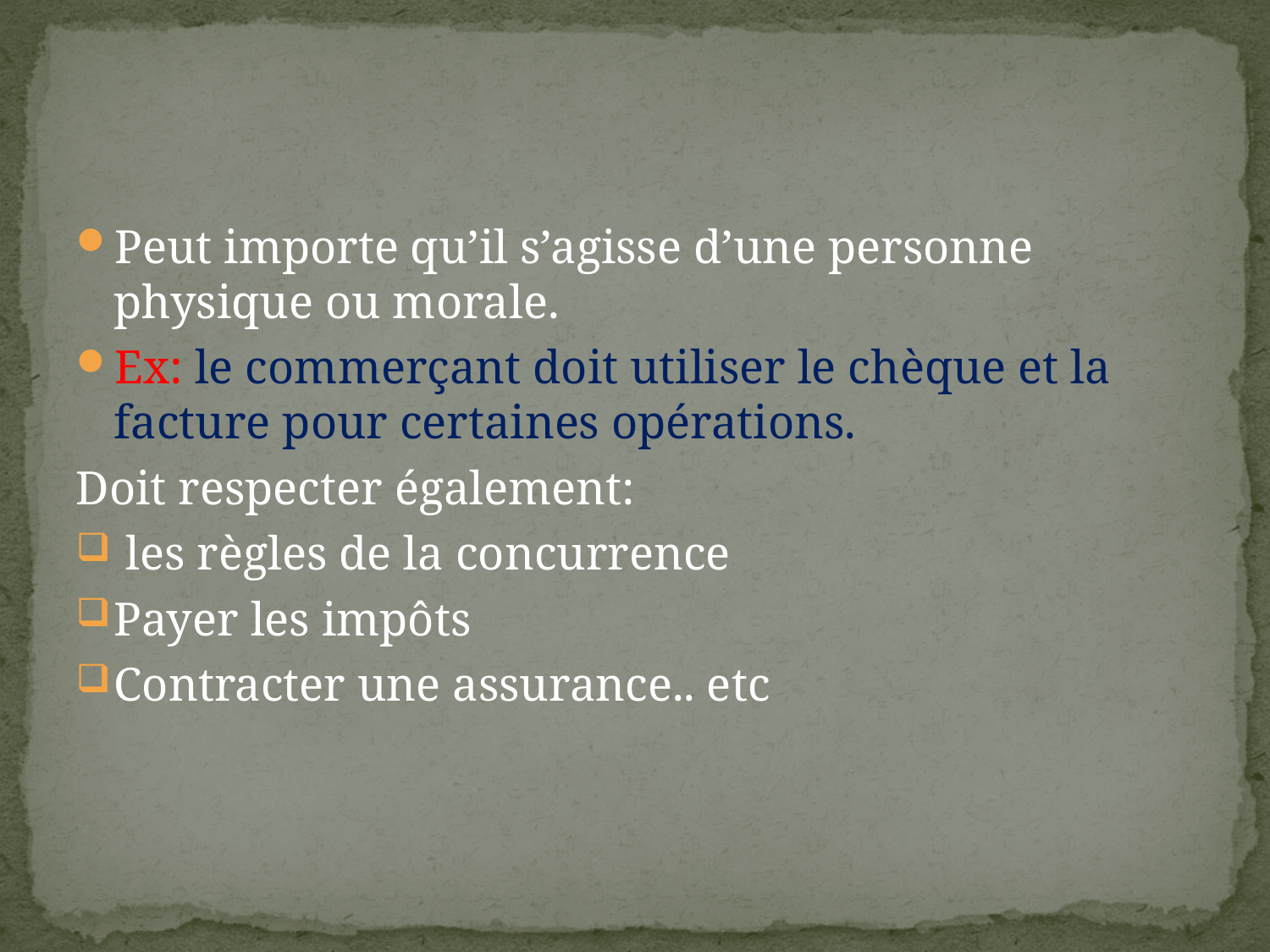

#
Peut importe qu’il s’agisse d’une personne physique ou morale.
Ex: le commerçant doit utiliser le chèque et la facture pour certaines opérations.
Doit respecter également:
 les règles de la concurrence
Payer les impôts
Contracter une assurance.. etc